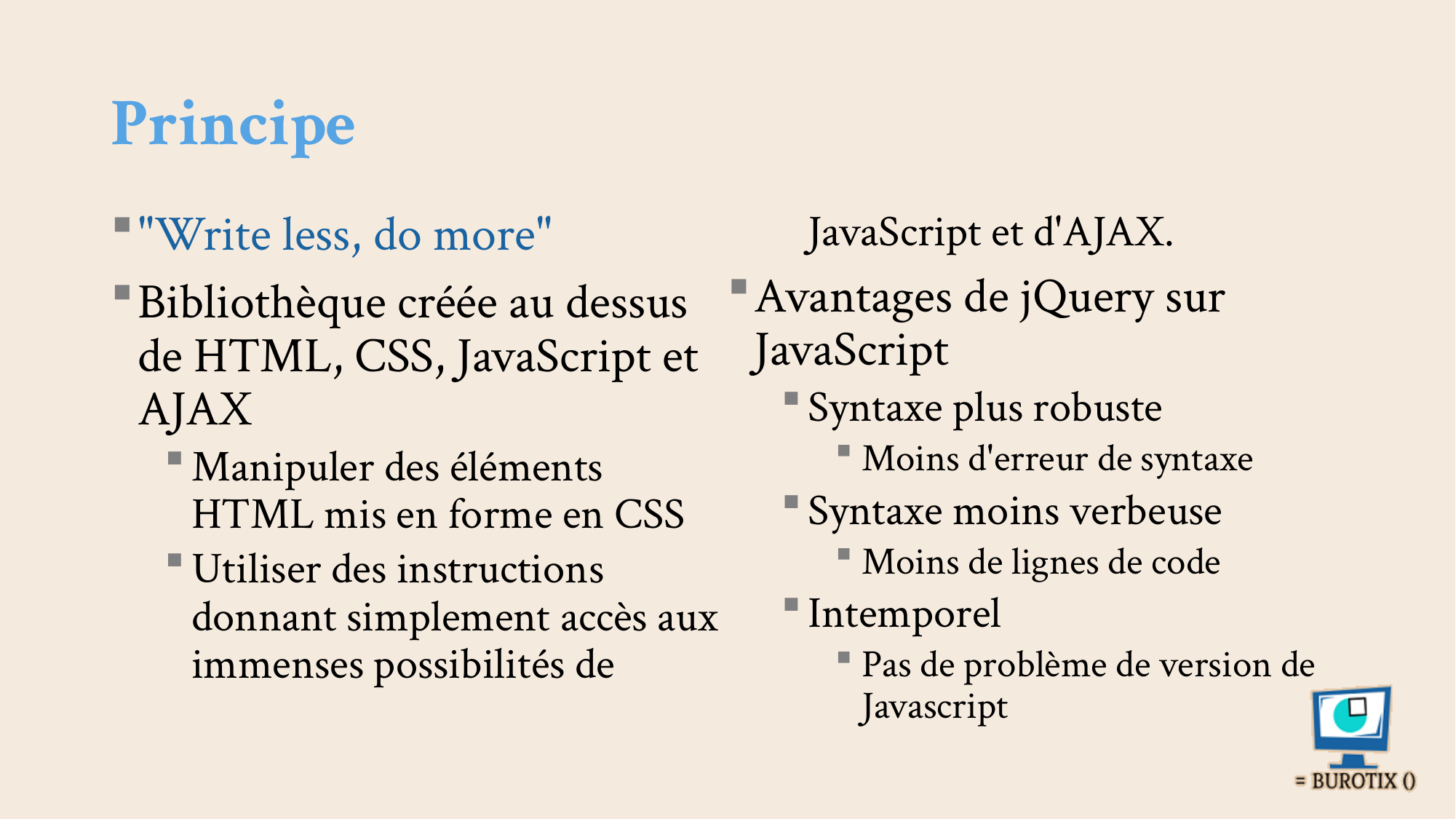

# Principe
"Write less, do more"
Bibliothèque créée au dessus de HTML, CSS, JavaScript et AJAX
Manipuler des éléments HTML mis en forme en CSS
Utiliser des instructions donnant simplement accès aux immenses possibilités de JavaScript et d'AJAX.
Avantages de jQuery sur JavaScript
Syntaxe plus robuste
Moins d'erreur de syntaxe
Syntaxe moins verbeuse
Moins de lignes de code
Intemporel
Pas de problème de version de Javascript